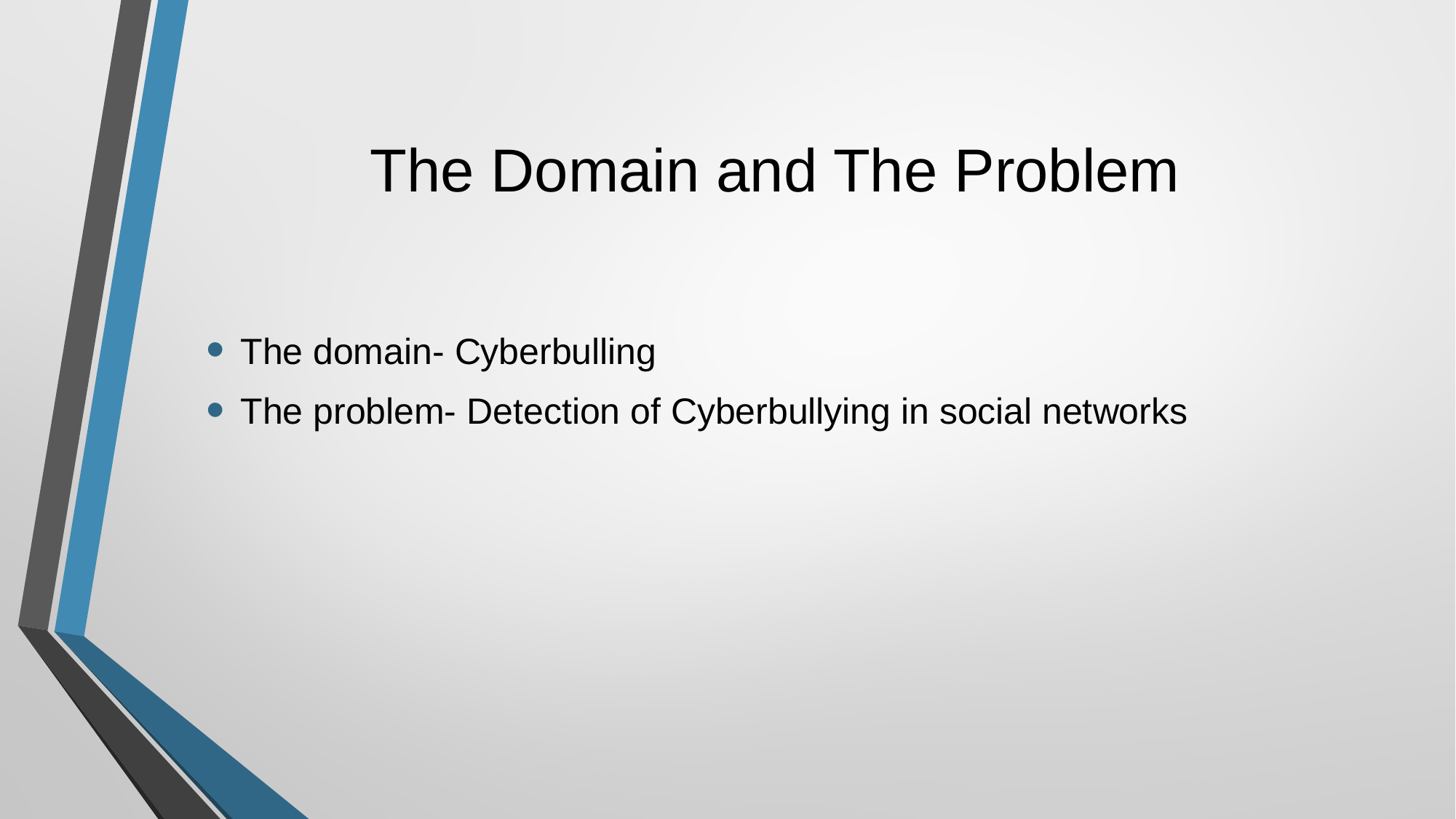

# The Domain and The Problem
The domain- Cyberbulling
The problem- Detection of Cyberbullying in social networks